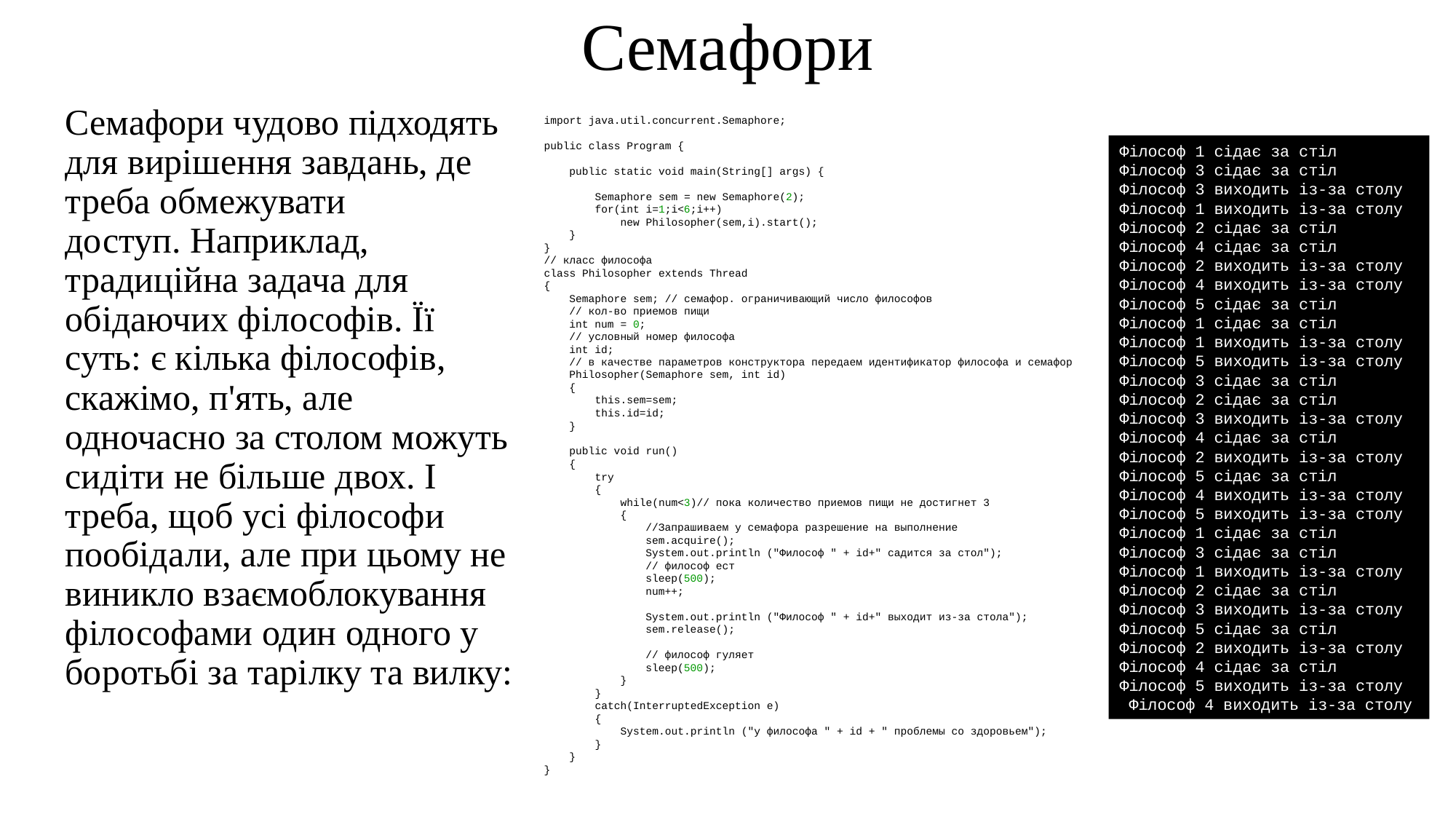

Семафори
Семафори чудово підходять для вирішення завдань, де треба обмежувати доступ. Наприклад, традиційна задача для обідаючих філософів. Її суть: є кілька філософів, скажімо, п'ять, але одночасно за столом можуть сидіти не більше двох. І треба, щоб усі філософи пообідали, але при цьому не виникло взаємоблокування філософами один одного у боротьбі за тарілку та вилку:
import java.util.concurrent.Semaphore;

public class Program {

    public static void main(String[] args) {

        Semaphore sem = new Semaphore(2);
        for(int i=1;i<6;i++)
            new Philosopher(sem,i).start();
    }
}
// класс философа
class Philosopher extends Thread
{
    Semaphore sem; // семафор. ограничивающий число философов
    // кол-во приемов пищи
    int num = 0;
    // условный номер философа
    int id;
    // в качестве параметров конструктора передаем идентификатор философа и семафор
    Philosopher(Semaphore sem, int id)
    {
        this.sem=sem;
        this.id=id;
    }

    public void run()
    {
        try
        {
            while(num<3)// пока количество приемов пищи не достигнет 3
            {
                //Запрашиваем у семафора разрешение на выполнение
                sem.acquire();
                System.out.println ("Философ " + id+" садится за стол");
                // философ ест
                sleep(500);
                num++;

                System.out.println ("Философ " + id+" выходит из-за стола");
                sem.release();

                // философ гуляет
                sleep(500);
            }
        }
        catch(InterruptedException e)
        {
            System.out.println ("у философа " + id + " проблемы со здоровьем");
        }
    }
}
Філософ 1 сідає за стіл
Філософ 3 сідає за стіл
Філософ 3 виходить із-за столу
Філософ 1 виходить із-за столу
Філософ 2 сідає за стіл
Філософ 4 сідає за стіл
Філософ 2 виходить із-за столу
Філософ 4 виходить із-за столу
Філософ 5 сідає за стіл
Філософ 1 сідає за стіл
Філософ 1 виходить із-за столу
Філософ 5 виходить із-за столу
Філософ 3 сідає за стіл
Філософ 2 сідає за стіл
Філософ 3 виходить із-за столу
Філософ 4 сідає за стіл
Філософ 2 виходить із-за столу
Філософ 5 сідає за стіл
Філософ 4 виходить із-за столу
Філософ 5 виходить із-за столу
Філософ 1 сідає за стіл
Філософ 3 сідає за стіл
Філософ 1 виходить із-за столу
Філософ 2 сідає за стіл
Філософ 3 виходить із-за столу
Філософ 5 сідає за стіл
Філософ 2 виходить із-за столу
Філософ 4 сідає за стіл
Філософ 5 виходить із-за столу
 Філософ 4 виходить із-за столу